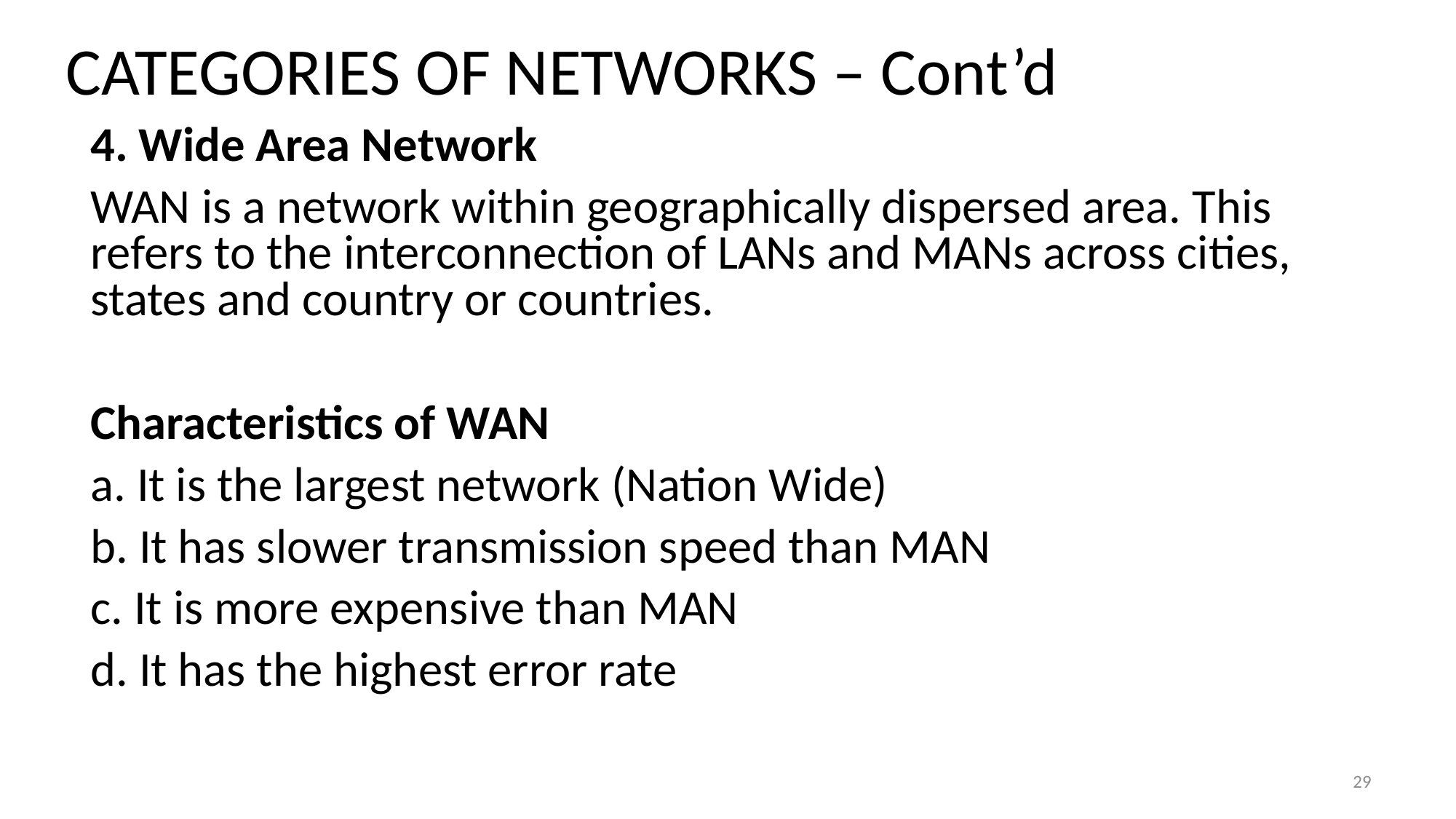

# CATEGORIES OF NETWORKS – Cont’d
4. Wide Area Network
WAN is a network within geographically dispersed area. This refers to the interconnection of LANs and MANs across cities, states and country or countries.

Characteristics of WAN
a. It is the largest network (Nation Wide)
b. It has slower transmission speed than MAN
c. It is more expensive than MAN
d. It has the highest error rate
29